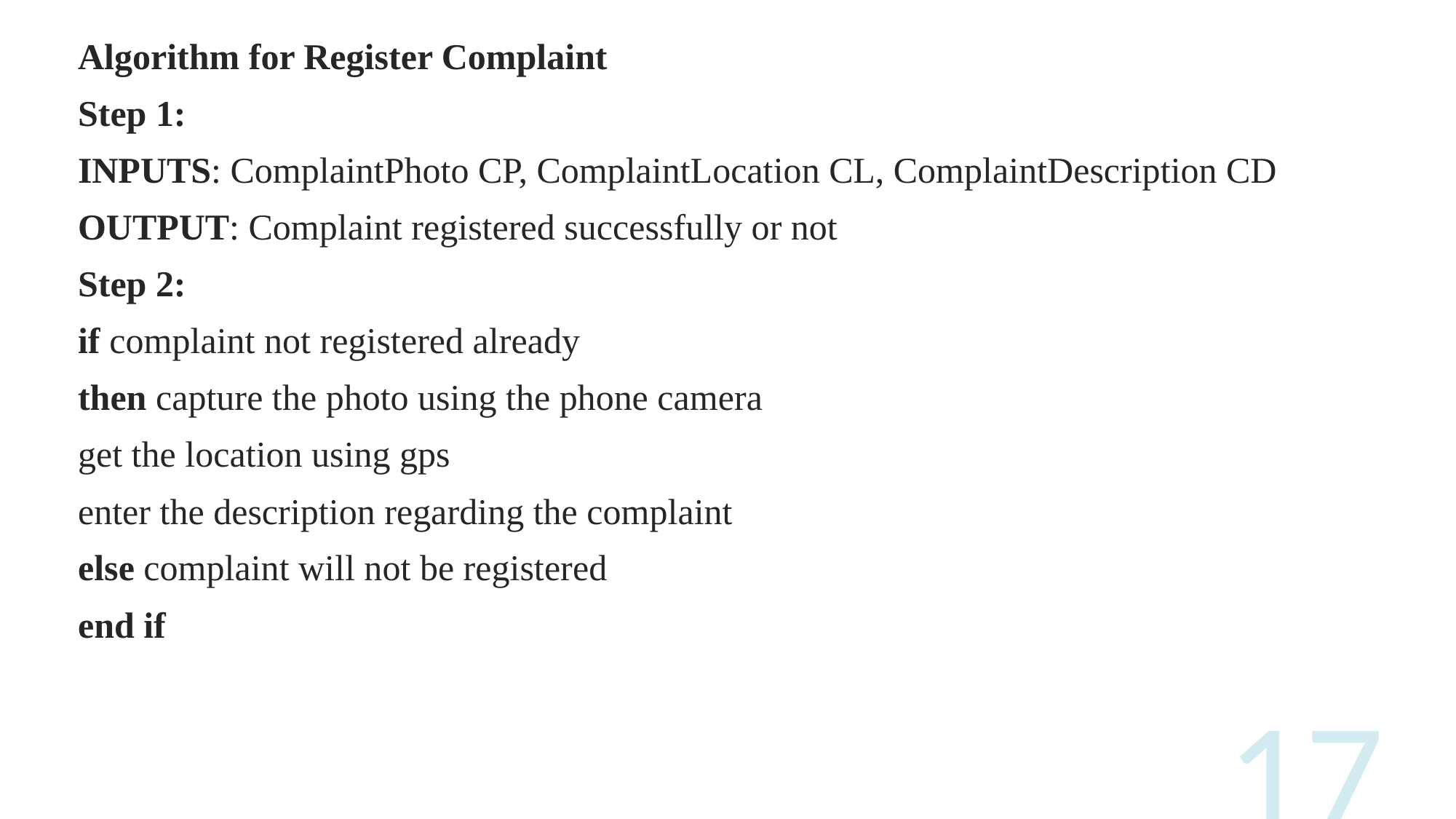

Algorithm for Register Complaint
Step 1:
INPUTS: ComplaintPhoto CP, ComplaintLocation CL, ComplaintDescription CD
OUTPUT: Complaint registered successfully or not
Step 2:
if complaint not registered already
then capture the photo using the phone camera
get the location using gps
enter the description regarding the complaint
else complaint will not be registered
end if
17